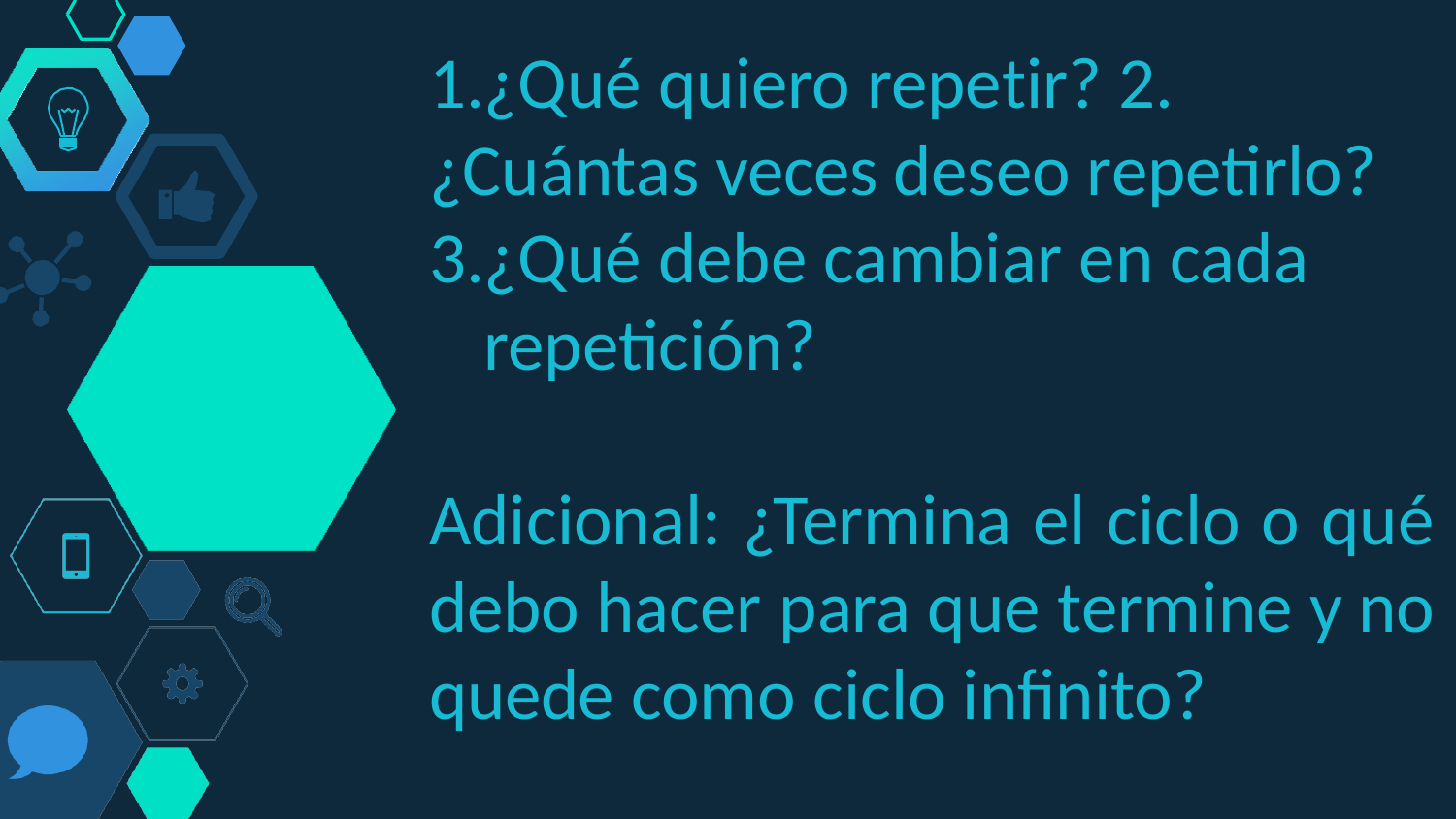

1.¿Qué quiero repetir? 2.¿Cuántas veces deseo repetirlo? 3.¿Qué debe cambiar en cada
repetición?

Adicional: ¿Termina el ciclo o qué debo hacer para que termine y no quede como ciclo infinito?